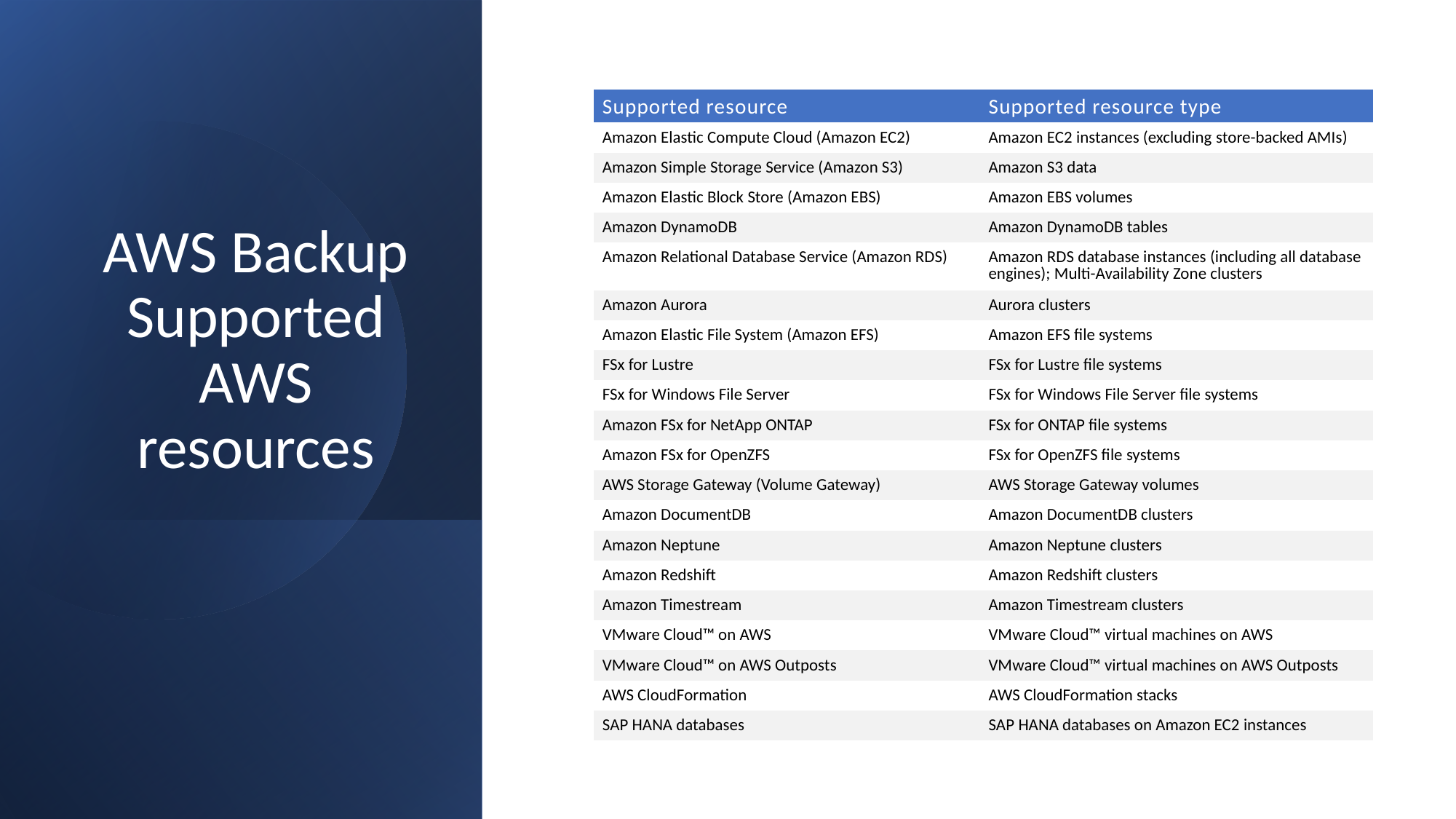

| Supported resource | Supported resource type |
| --- | --- |
| Amazon Elastic Compute Cloud (Amazon EC2) | Amazon EC2 instances (excluding store-backed AMIs) |
| Amazon Simple Storage Service (Amazon S3) | Amazon S3 data |
| Amazon Elastic Block Store (Amazon EBS) | Amazon EBS volumes |
| Amazon DynamoDB | Amazon DynamoDB tables |
| Amazon Relational Database Service (Amazon RDS) | Amazon RDS database instances (including all database engines); Multi-Availability Zone clusters |
| Amazon Aurora | Aurora clusters |
| Amazon Elastic File System (Amazon EFS) | Amazon EFS file systems |
| FSx for Lustre | FSx for Lustre file systems |
| FSx for Windows File Server | FSx for Windows File Server file systems |
| Amazon FSx for NetApp ONTAP | FSx for ONTAP file systems |
| Amazon FSx for OpenZFS | FSx for OpenZFS file systems |
| AWS Storage Gateway (Volume Gateway) | AWS Storage Gateway volumes |
| Amazon DocumentDB | Amazon DocumentDB clusters |
| Amazon Neptune | Amazon Neptune clusters |
| Amazon Redshift | Amazon Redshift clusters |
| Amazon Timestream | Amazon Timestream clusters |
| VMware Cloud™ on AWS | VMware Cloud™ virtual machines on AWS |
| VMware Cloud™ on AWS Outposts | VMware Cloud™ virtual machines on AWS Outposts |
| AWS CloudFormation | AWS CloudFormation stacks |
| SAP HANA databases | SAP HANA databases on Amazon EC2 instances |

# AWS Backup Supported AWS resources